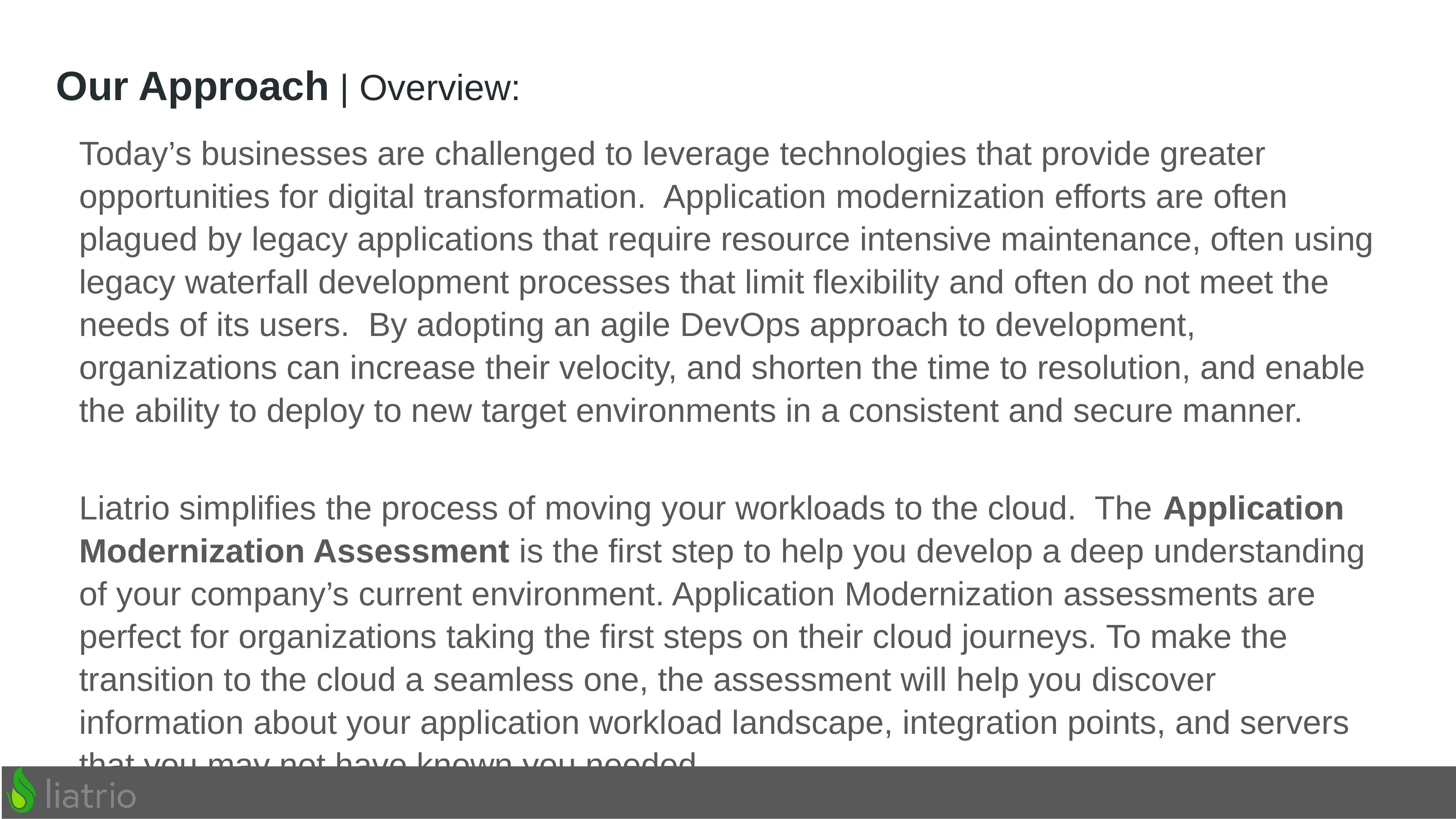

Our Approach | Overview:
Today’s businesses are challenged to leverage technologies that provide greater opportunities for digital transformation.  Application modernization efforts are often plagued by legacy applications that require resource intensive maintenance, often using legacy waterfall development processes that limit flexibility and often do not meet the needs of its users.  By adopting an agile DevOps approach to development, organizations can increase their velocity, and shorten the time to resolution, and enable the ability to deploy to new target environments in a consistent and secure manner.

Liatrio simplifies the process of moving your workloads to the cloud.  The Application Modernization Assessment is the first step to help you develop a deep understanding of your company’s current environment. Application Modernization assessments are perfect for organizations taking the first steps on their cloud journeys. To make the transition to the cloud a seamless one, the assessment will help you discover information about your application workload landscape, integration points, and servers that you may not have known you needed.